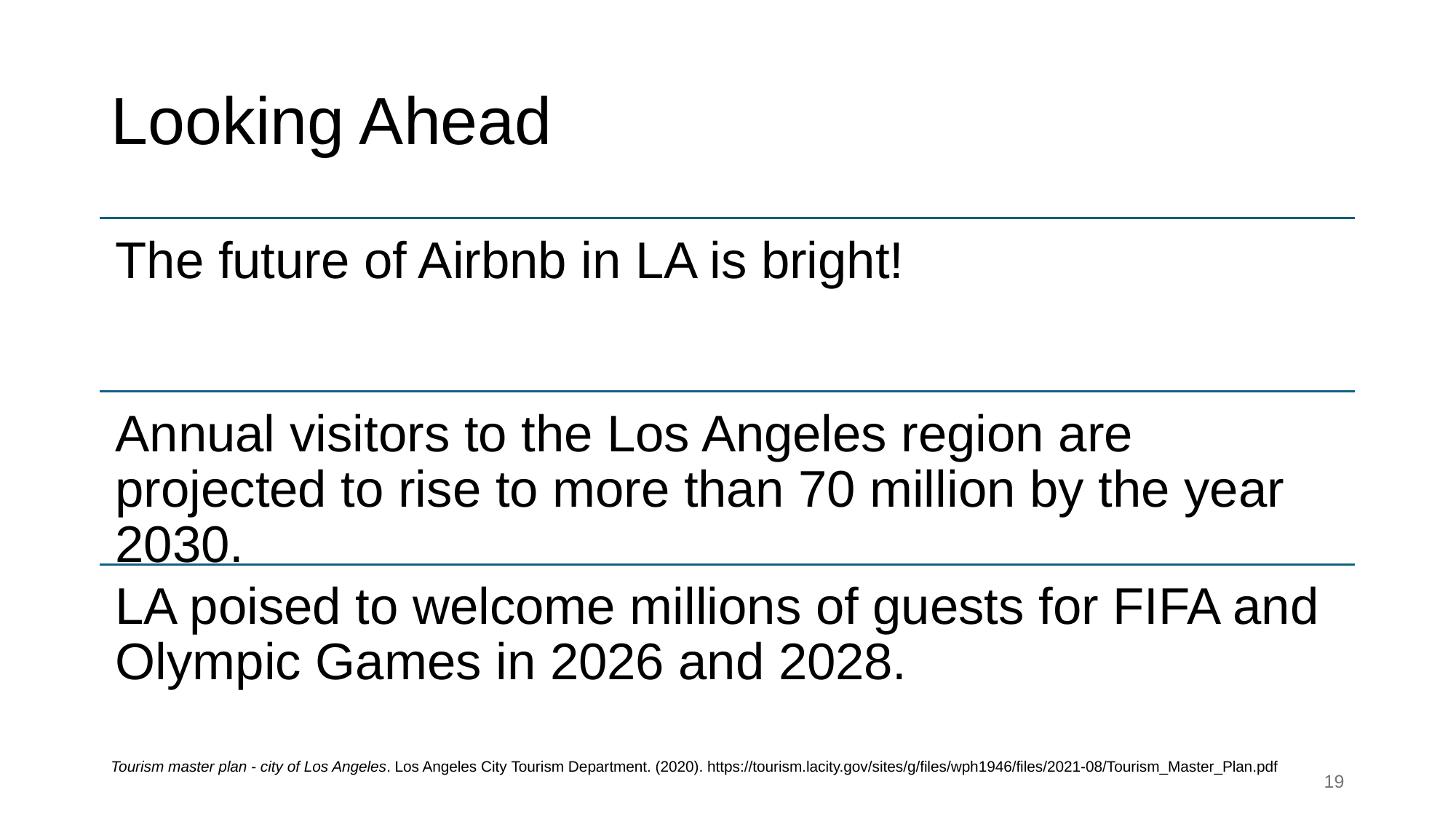

# Looking Ahead

The future of Airbnb in LA is bright!

Annual visitors to the Los Angeles region are projected to rise to more than 70 million by the year 2030.

LA poised to welcome millions of guests for FIFA and Olympic Games in 2026 and 2028.
Tourism master plan - city of Los Angeles. Los Angeles City Tourism Department. (2020). https://tourism.lacity.gov/sites/g/files/wph1946/files/2021-08/Tourism_Master_Plan.pdf
19